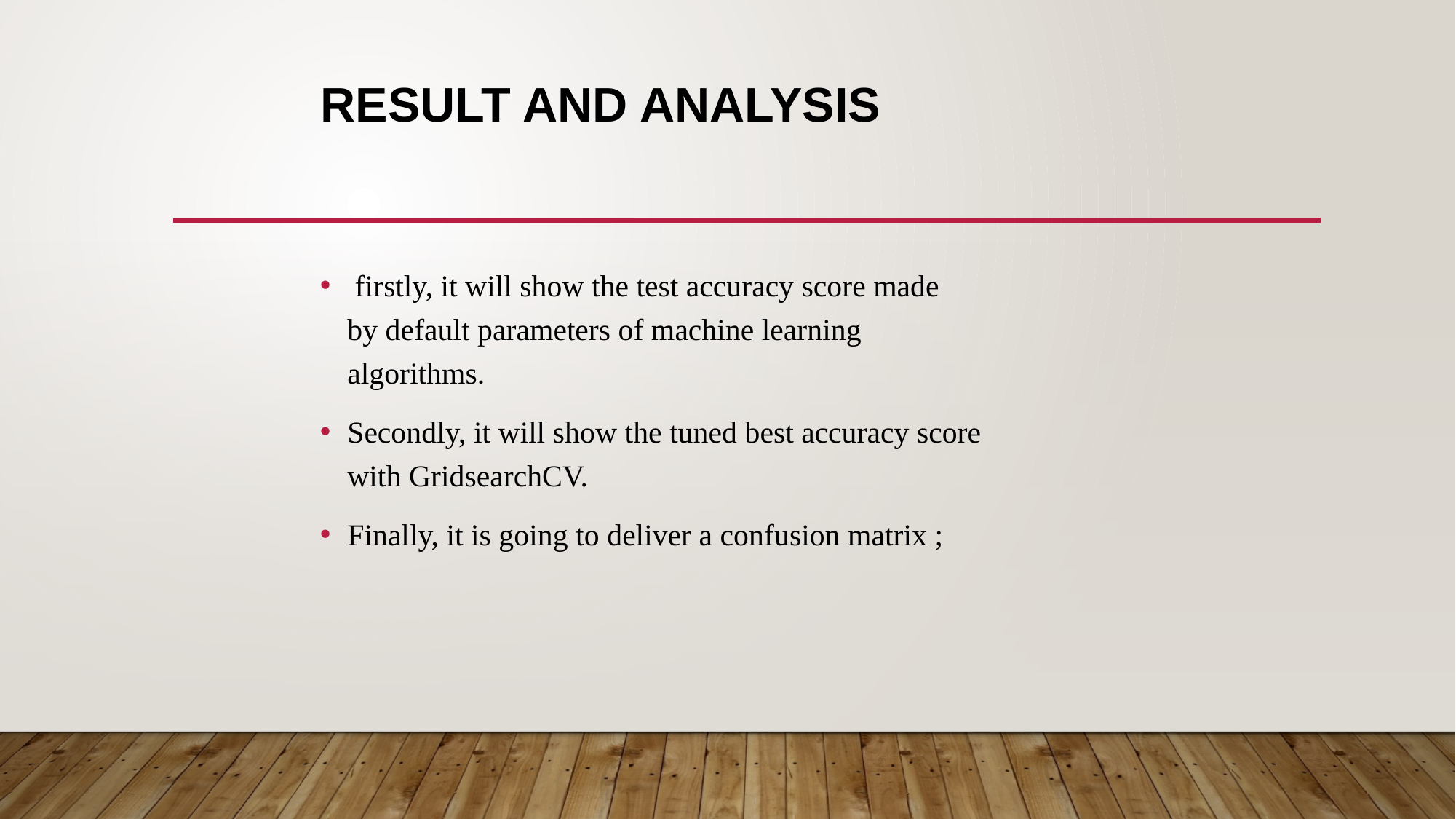

# Result and Analysis
 firstly, it will show the test accuracy score made by default parameters of machine learning algorithms.
Secondly, it will show the tuned best accuracy score with GridsearchCV.
Finally, it is going to deliver a confusion matrix ;